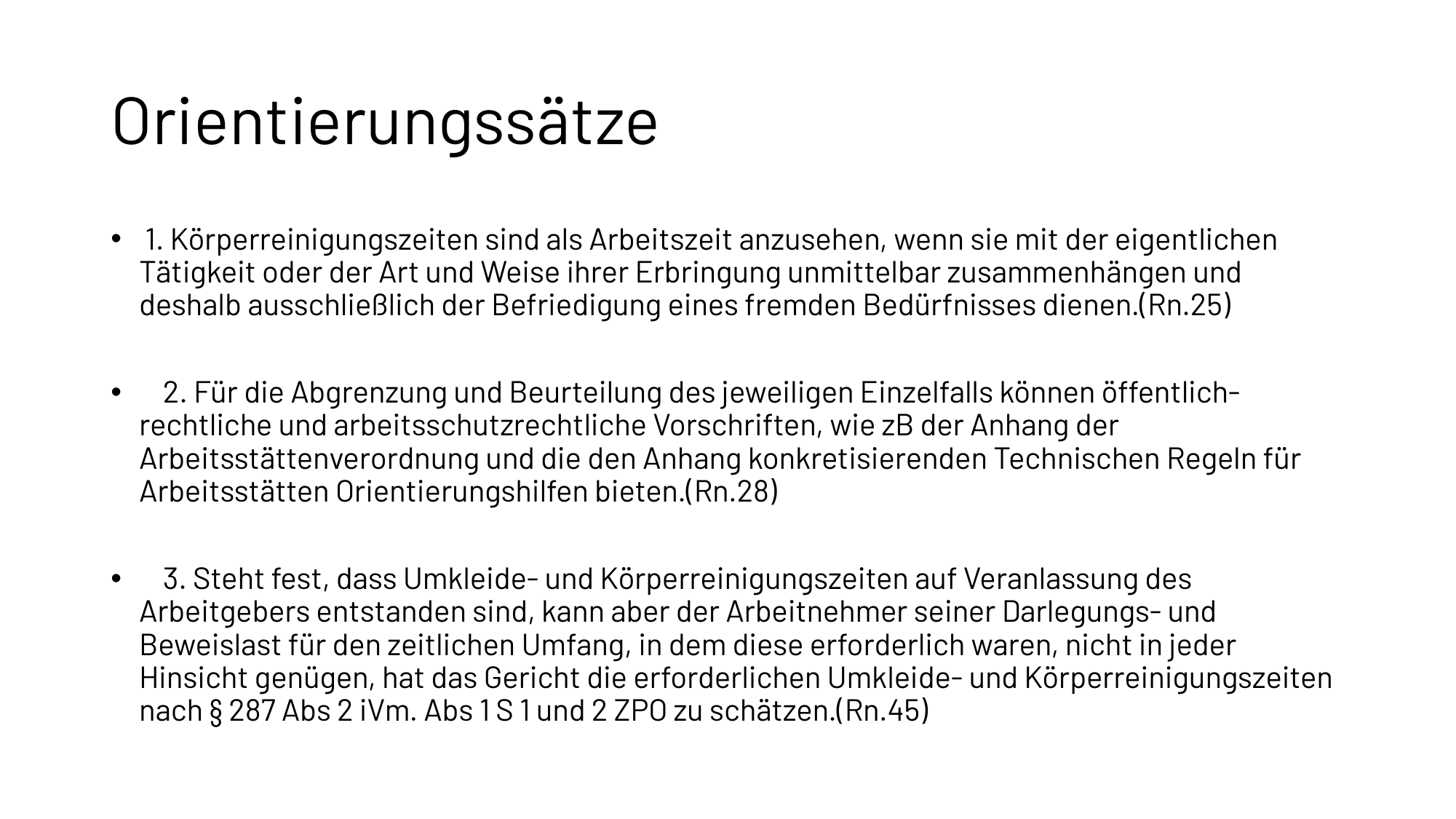

# Orientierungssätze
 1. Körperreinigungszeiten sind als Arbeitszeit anzusehen, wenn sie mit der eigentlichen Tätigkeit oder der Art und Weise ihrer Erbringung unmittelbar zusammenhängen und deshalb ausschließlich der Befriedigung eines fremden Bedürfnisses dienen.(Rn.25)

    2. Für die Abgrenzung und Beurteilung des jeweiligen Einzelfalls können öffentlich-rechtliche und arbeitsschutzrechtliche Vorschriften, wie zB der Anhang der Arbeitsstättenverordnung und die den Anhang konkretisierenden Technischen Regeln für Arbeitsstätten Orientierungshilfen bieten.(Rn.28)

    3. Steht fest, dass Umkleide- und Körperreinigungszeiten auf Veranlassung des Arbeitgebers entstanden sind, kann aber der Arbeitnehmer seiner Darlegungs- und Beweislast für den zeitlichen Umfang, in dem diese erforderlich waren, nicht in jeder Hinsicht genügen, hat das Gericht die erforderlichen Umkleide- und Körperreinigungszeiten nach § 287 Abs 2 iVm. Abs 1 S 1 und 2 ZPO zu schätzen.(Rn.45)